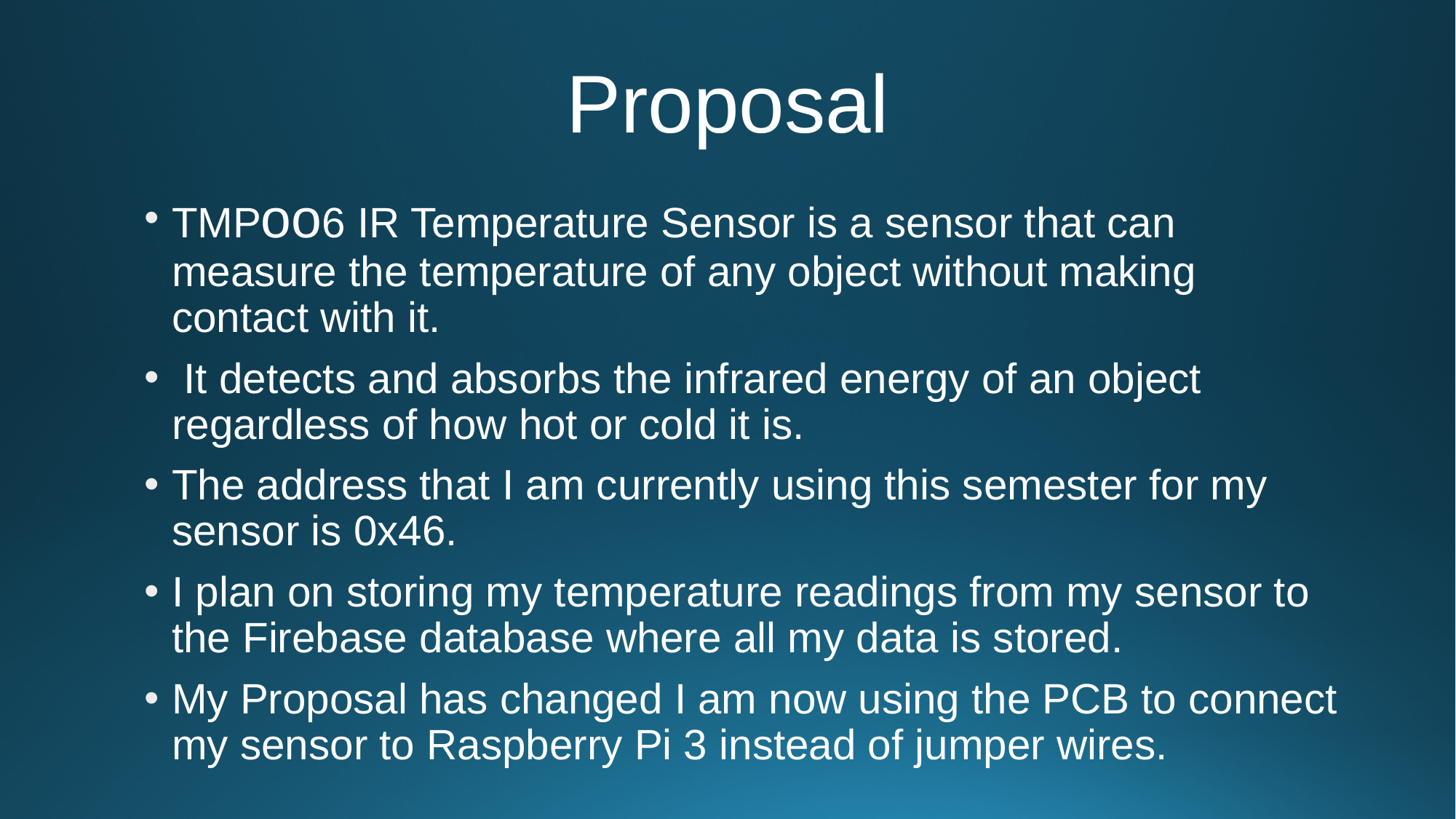

# Proposal
TMPoo6 IR Temperature Sensor is a sensor that can measure the temperature of any object without making contact with it.
 It detects and absorbs the infrared energy of an object regardless of how hot or cold it is.
The address that I am currently using this semester for my sensor is 0x46.
I plan on storing my temperature readings from my sensor to the Firebase database where all my data is stored.
My Proposal has changed I am now using the PCB to connect my sensor to Raspberry Pi 3 instead of jumper wires.